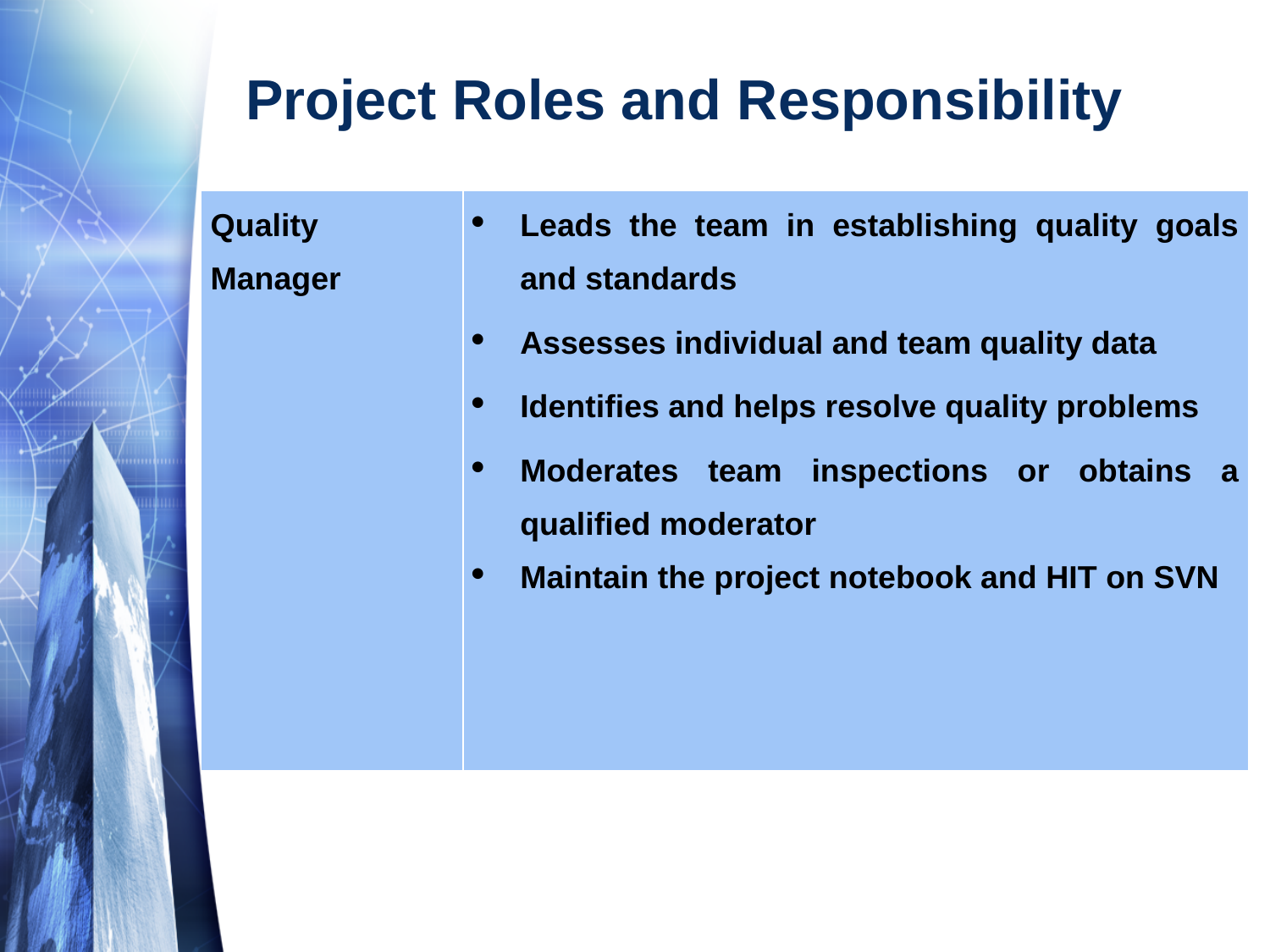

# Project Roles and Responsibility
| Quality Manager | Leads the team in establishing quality goals and standards Assesses individual and team quality data Identifies and helps resolve quality problems Moderates team inspections or obtains a qualified moderator Maintain the project notebook and HIT on SVN |
| --- | --- |